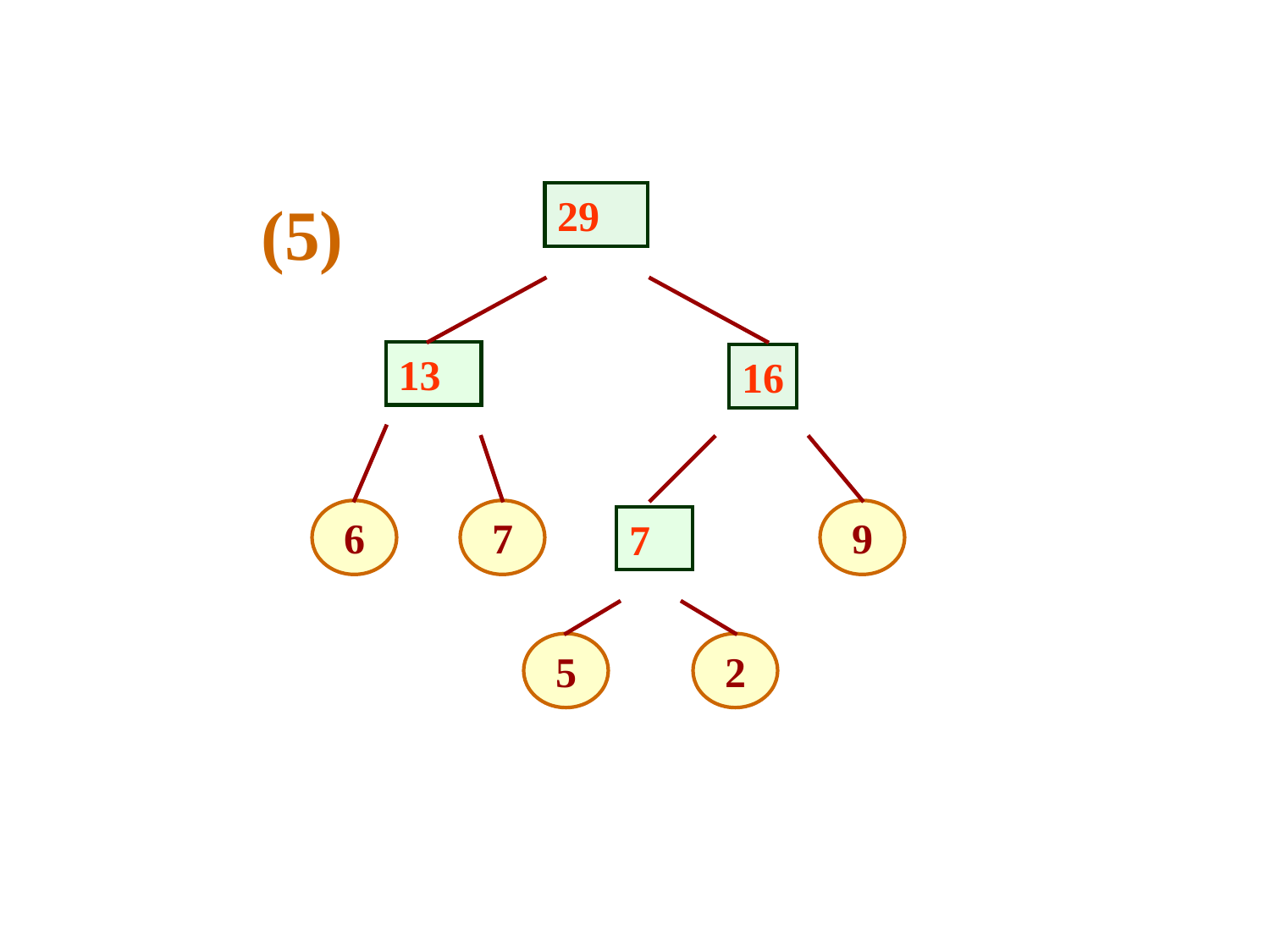

(5)
29

13

6
7
16

9
7

5
2
138